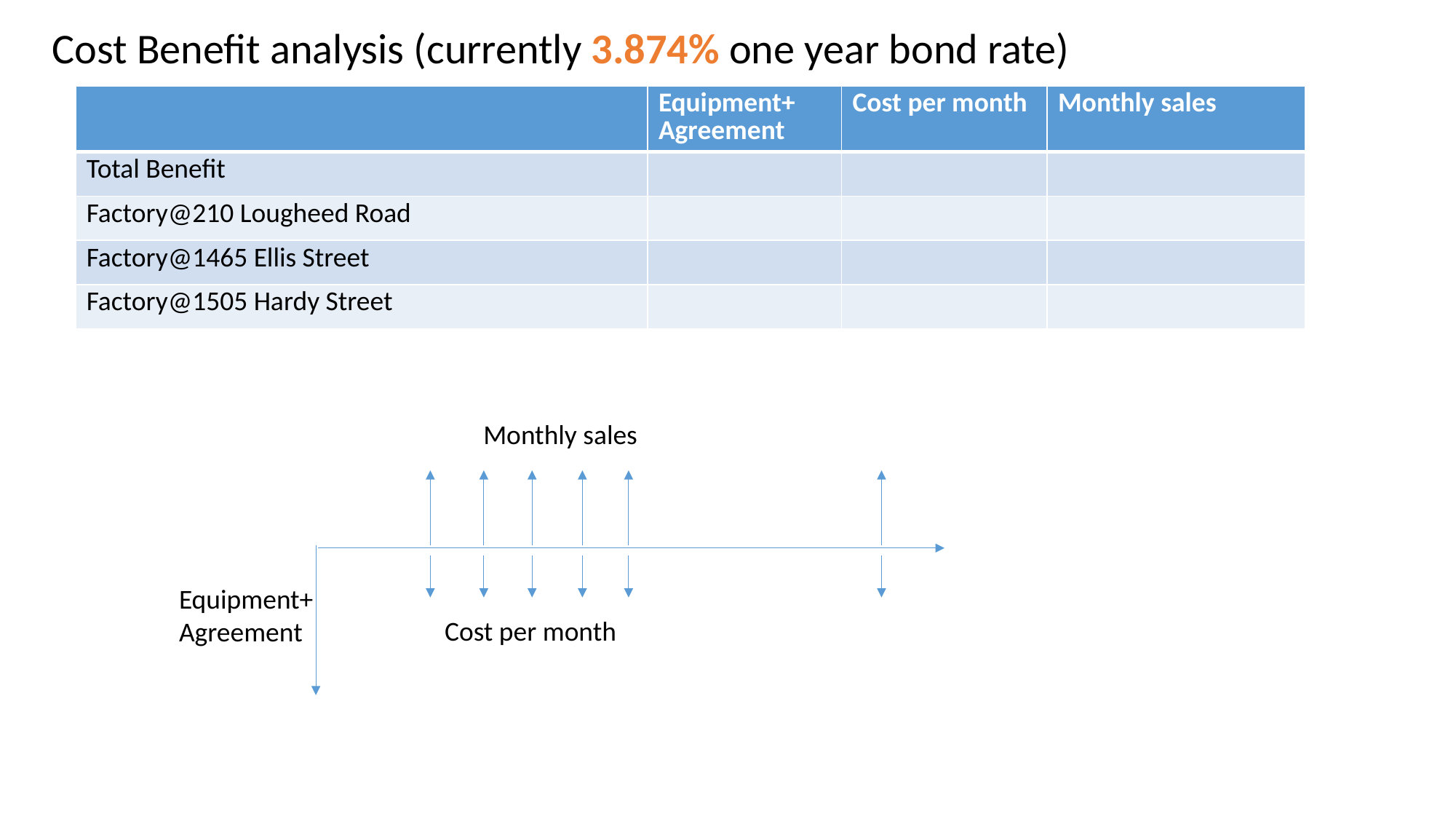

Cost Benefit analysis (currently 3.874% one year bond rate)
|  | Equipment+ Agreement | Cost per month | Monthly sales |
| --- | --- | --- | --- |
| Total Benefit |  |  |  |
| Factory@210 Lougheed Road |  |  |  |
| Factory@1465 Ellis Street |  |  |  |
| Factory@1505 Hardy Street |  |  |  |
Monthly sales
Equipment+
Agreement
Cost per month